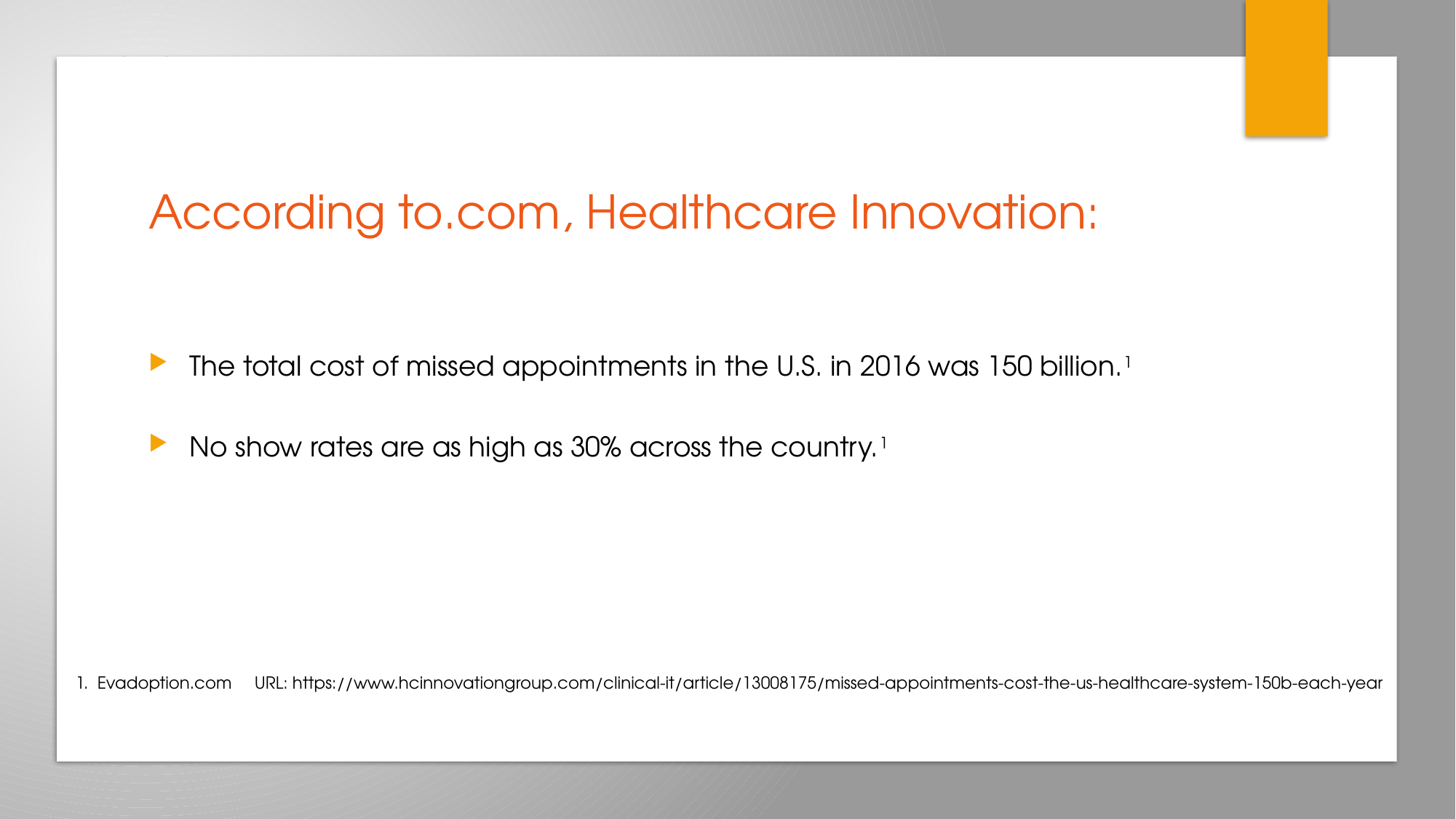

# According to.com, Healthcare Innovation:
The total cost of missed appointments in the U.S. in 2016 was 150 billion.1
No show rates are as high as 30% across the country.1
1.  Evadoption.com     URL: https://www.hcinnovationgroup.com/clinical-it/article/13008175/missed-appointments-cost-the-us-healthcare-system-150b-each-year